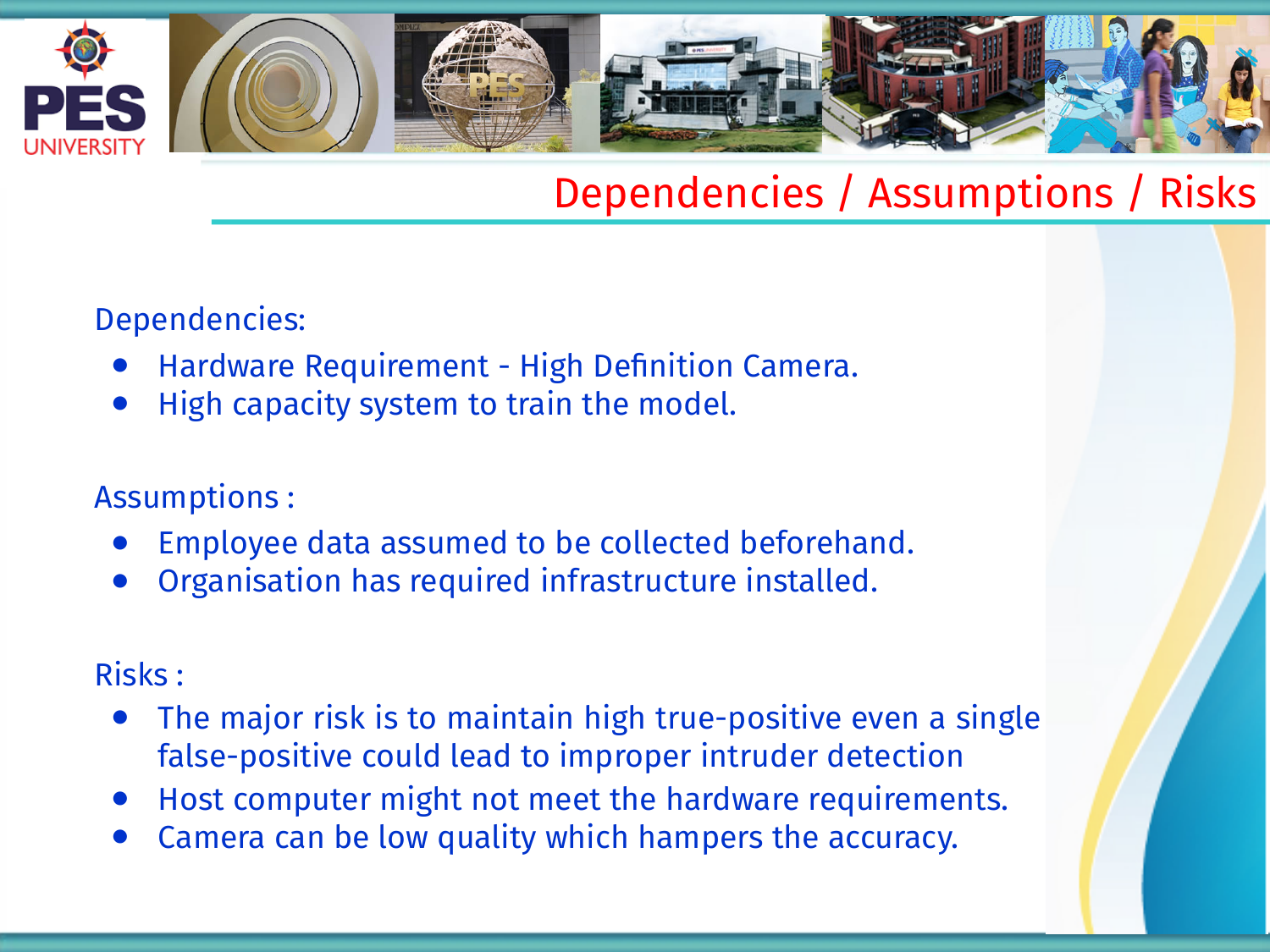

Dependencies / Assumptions / Risks

Dependencies:
Hardware Requirement - High Definition Camera.
High capacity system to train the model.

Assumptions :
Employee data assumed to be collected beforehand.
Organisation has required infrastructure installed.

Risks :
The major risk is to maintain high true-positive even a single false-positive could lead to improper intruder detection
Host computer might not meet the hardware requirements.
Camera can be low quality which hampers the accuracy.